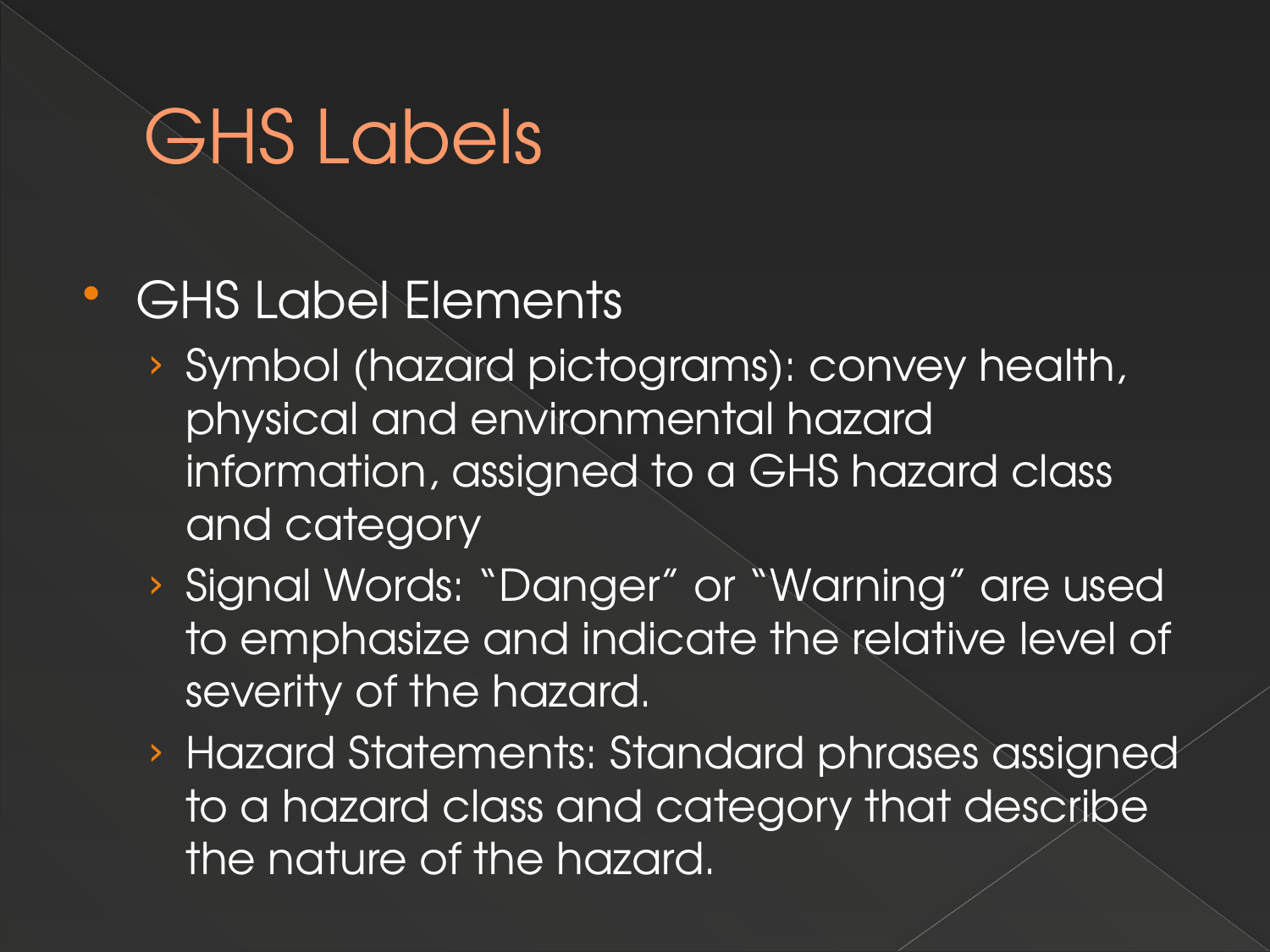

# GHS Labels
GHS Label Elements
Symbol (hazard pictograms): convey health, physical and environmental hazard information, assigned to a GHS hazard class and category
Signal Words: “Danger” or “Warning” are used to emphasize and indicate the relative level of severity of the hazard.
Hazard Statements: Standard phrases assigned to a hazard class and category that describe the nature of the hazard.